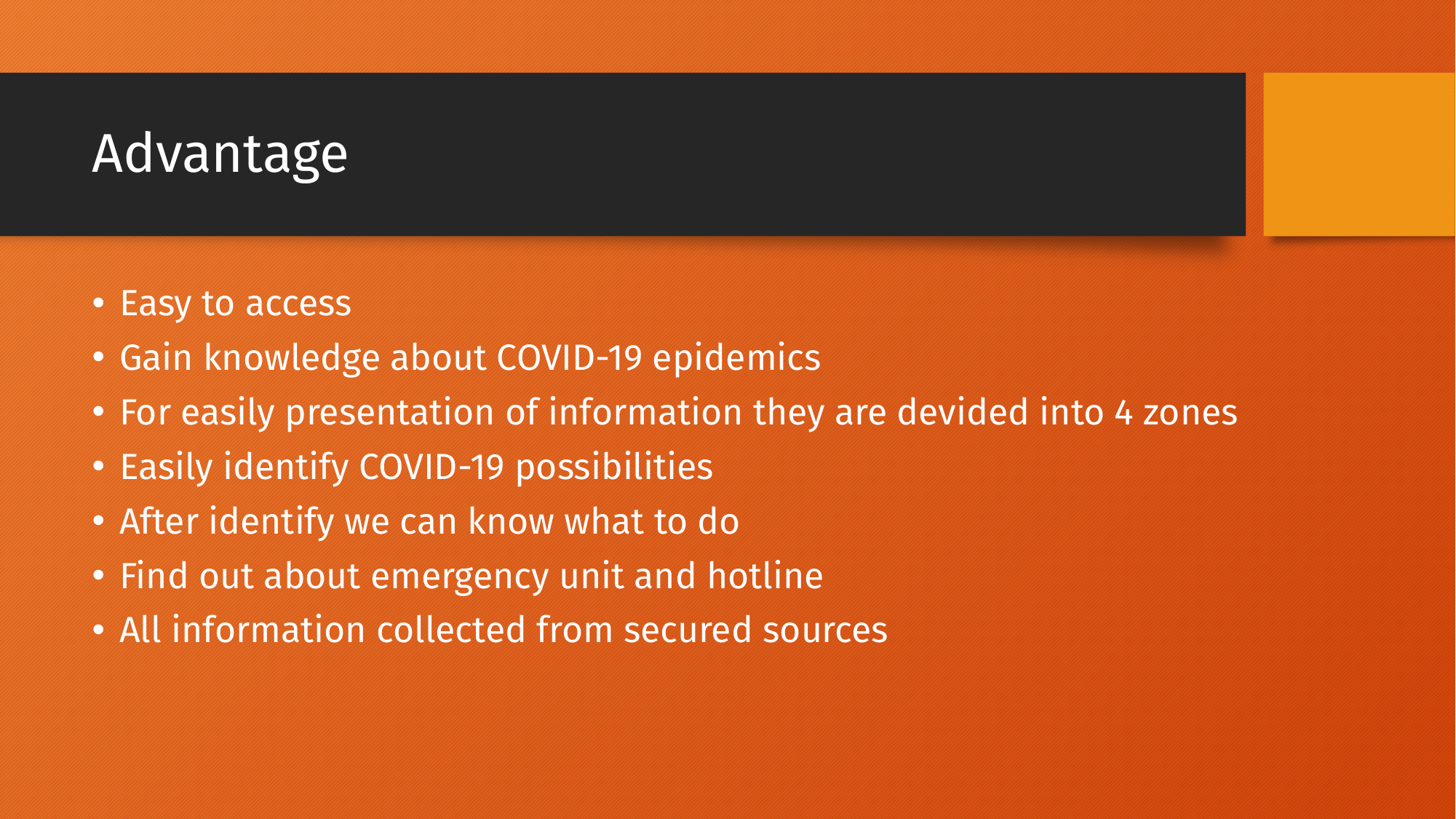

# Advantage
Easy to access
Gain knowledge about COVID-19 epidemics
For easily presentation of information they are devided into 4 zones
Easily identify COVID-19 possibilities
After identify we can know what to do
Find out about emergency unit and hotline
All information collected from secured sources